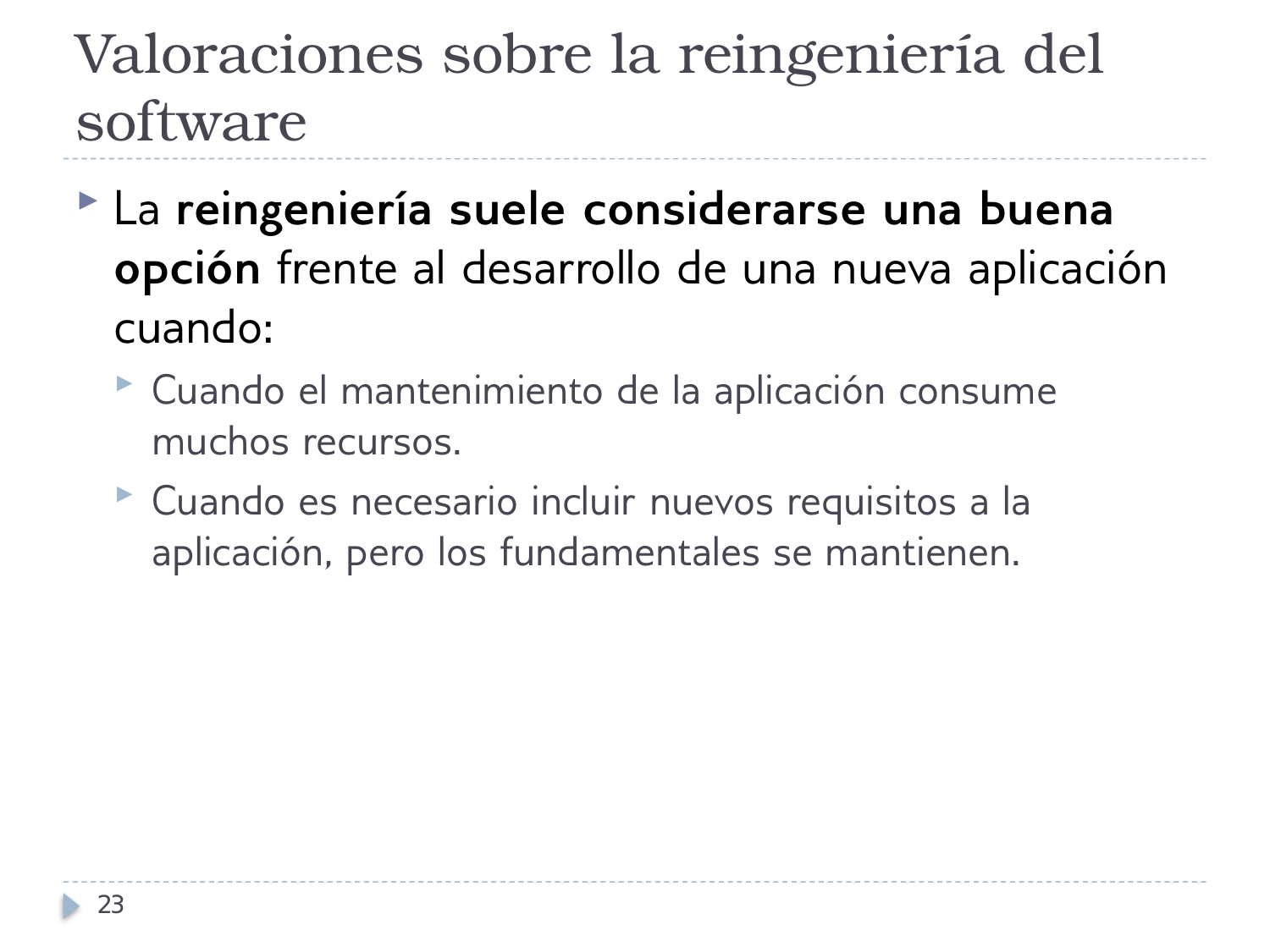

# Valoraciones sobre la reingeniería del software
La reingeniería suele considerarse una buena opción frente al desarrollo de una nueva aplicación cuando:
Cuando el mantenimiento de la aplicación consume muchos recursos.
Cuando es necesario incluir nuevos requisitos a la aplicación, pero los fundamentales se mantienen.
23